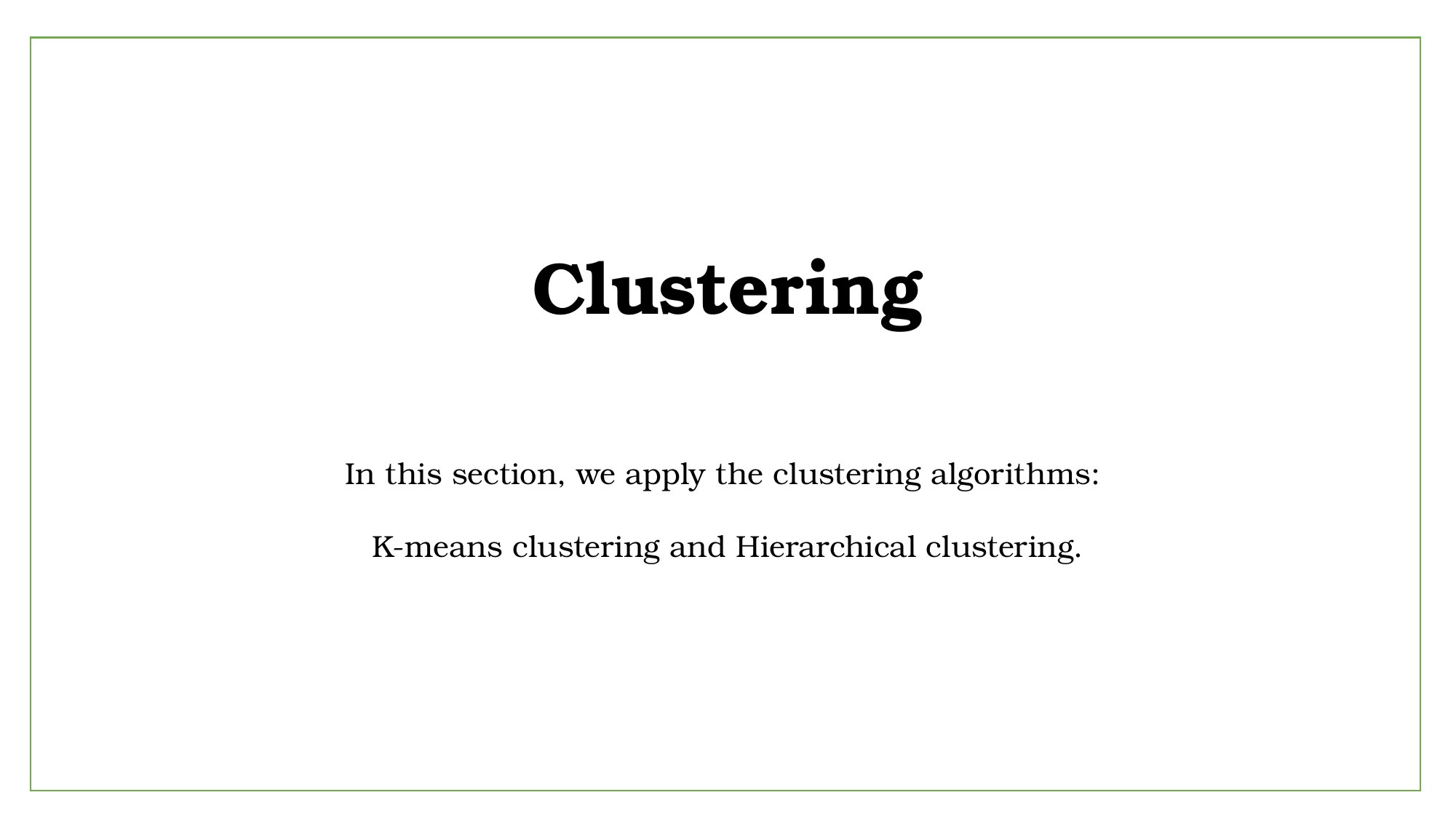

# Clustering
In this section, we apply the clustering algorithms:
K-means clustering and Hierarchical clustering.